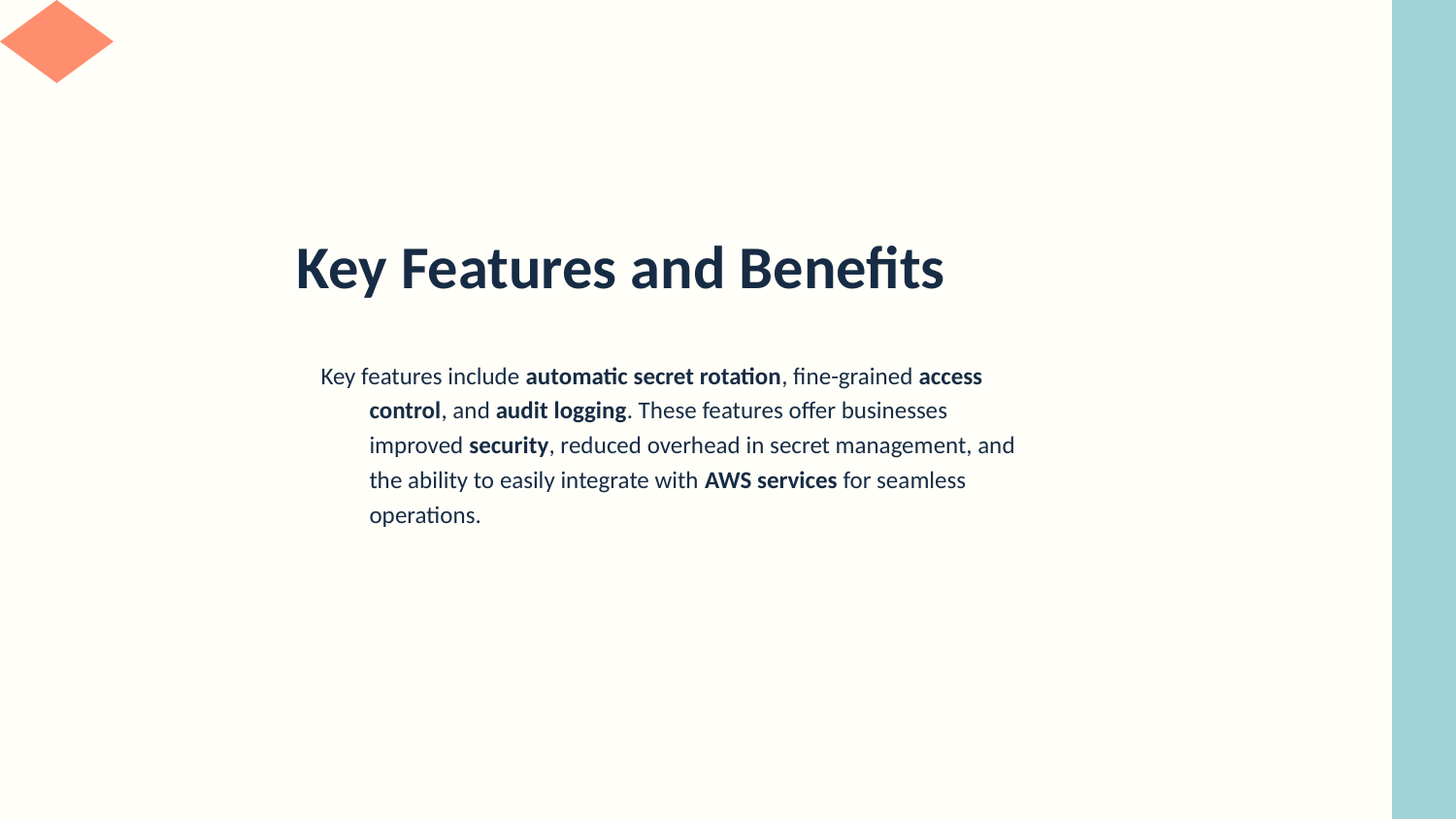

# Key Features and Benefits
Key features include automatic secret rotation, fine-grained access control, and audit logging. These features offer businesses improved security, reduced overhead in secret management, and the ability to easily integrate with AWS services for seamless operations.